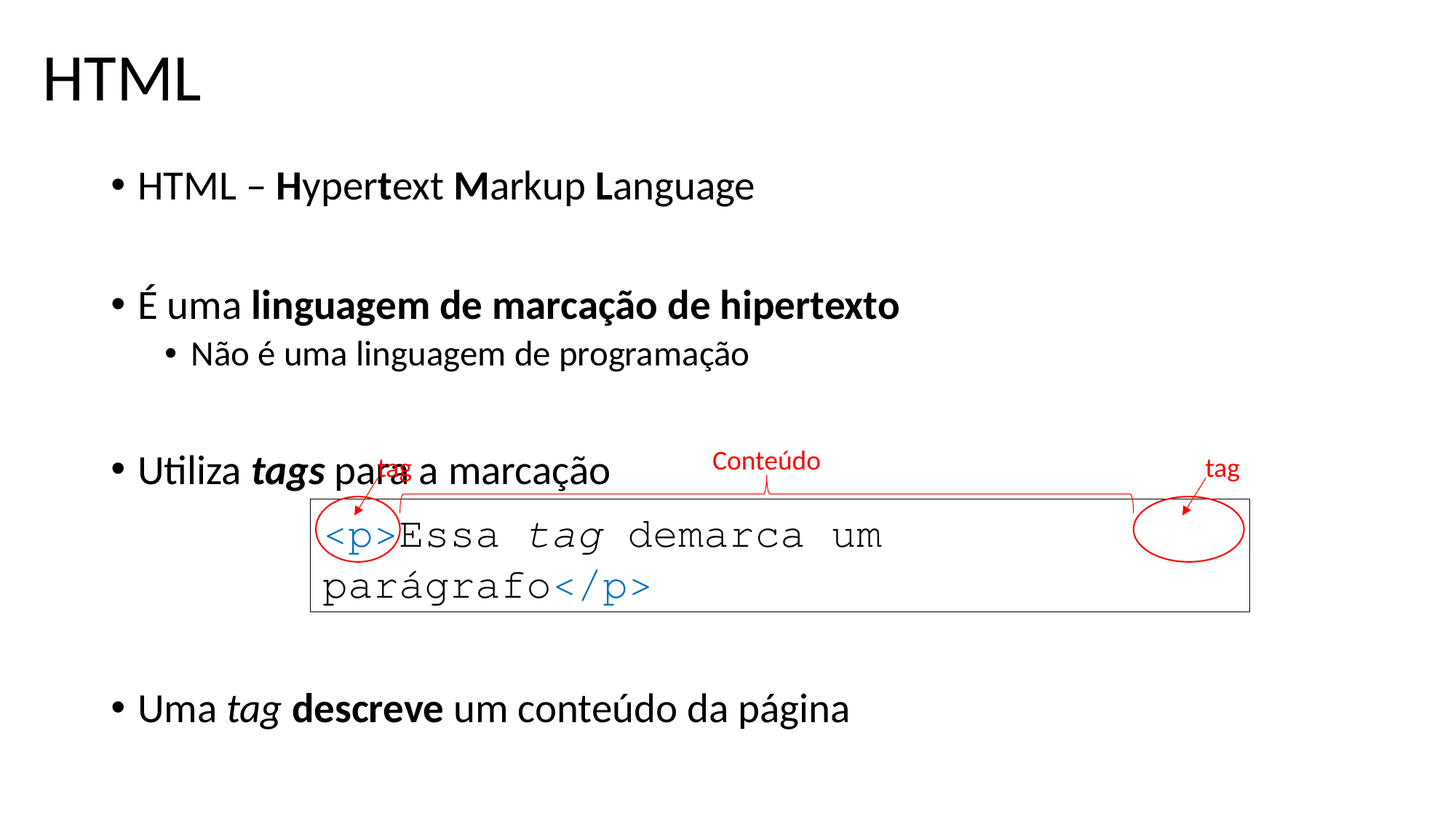

HTML

HTML – Hypertext Markup Language

É uma linguagem de marcação de hipertexto
Não é uma linguagem de programação

Utiliza tags para a marcação

Uma tag descreve um conteúdo da página

Conteúdo
tag
tag

<p>Essa tag demarca um parágrafo</p>